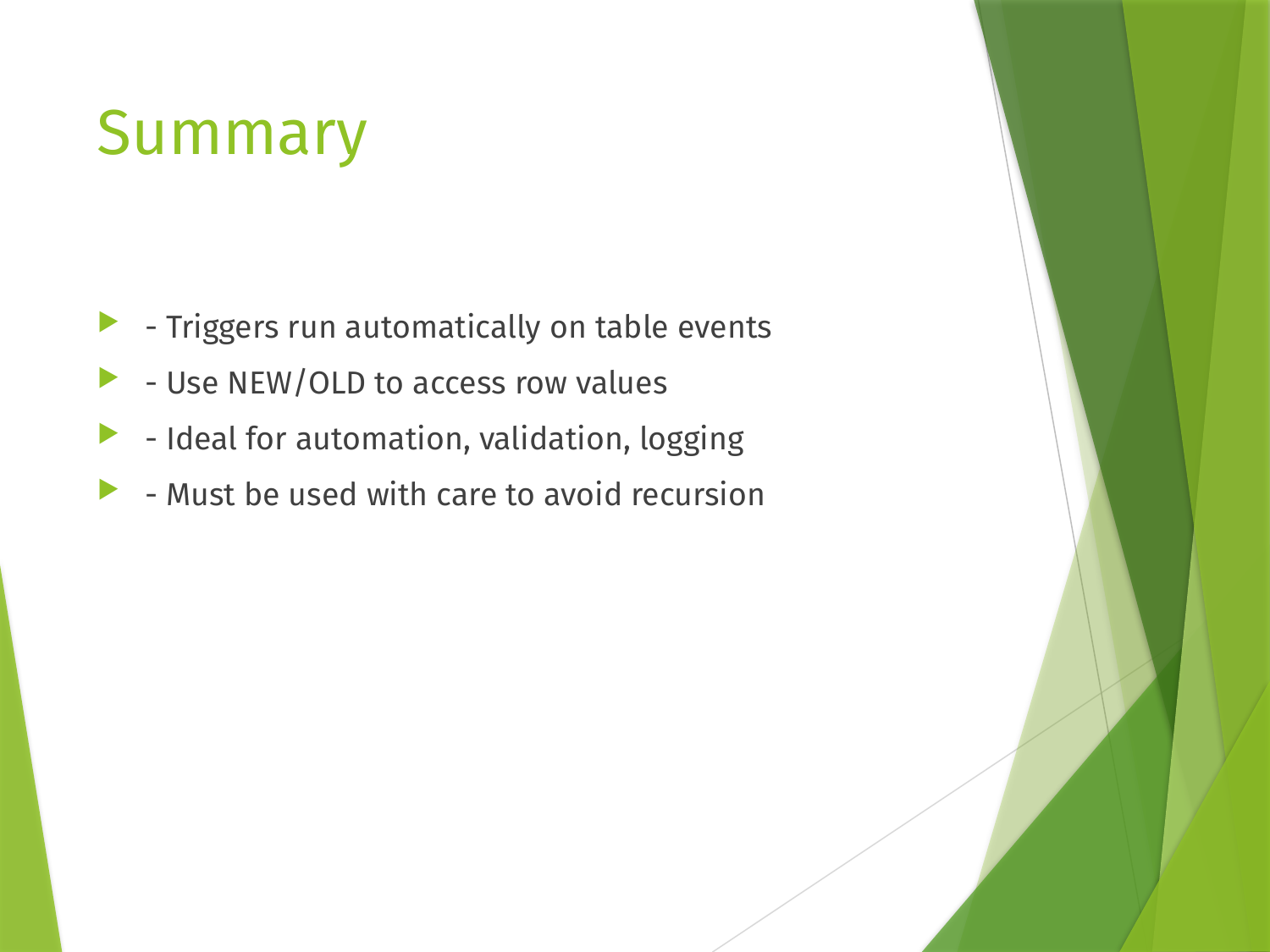

# Summary
- Triggers run automatically on table events
- Use NEW/OLD to access row values
- Ideal for automation, validation, logging
- Must be used with care to avoid recursion